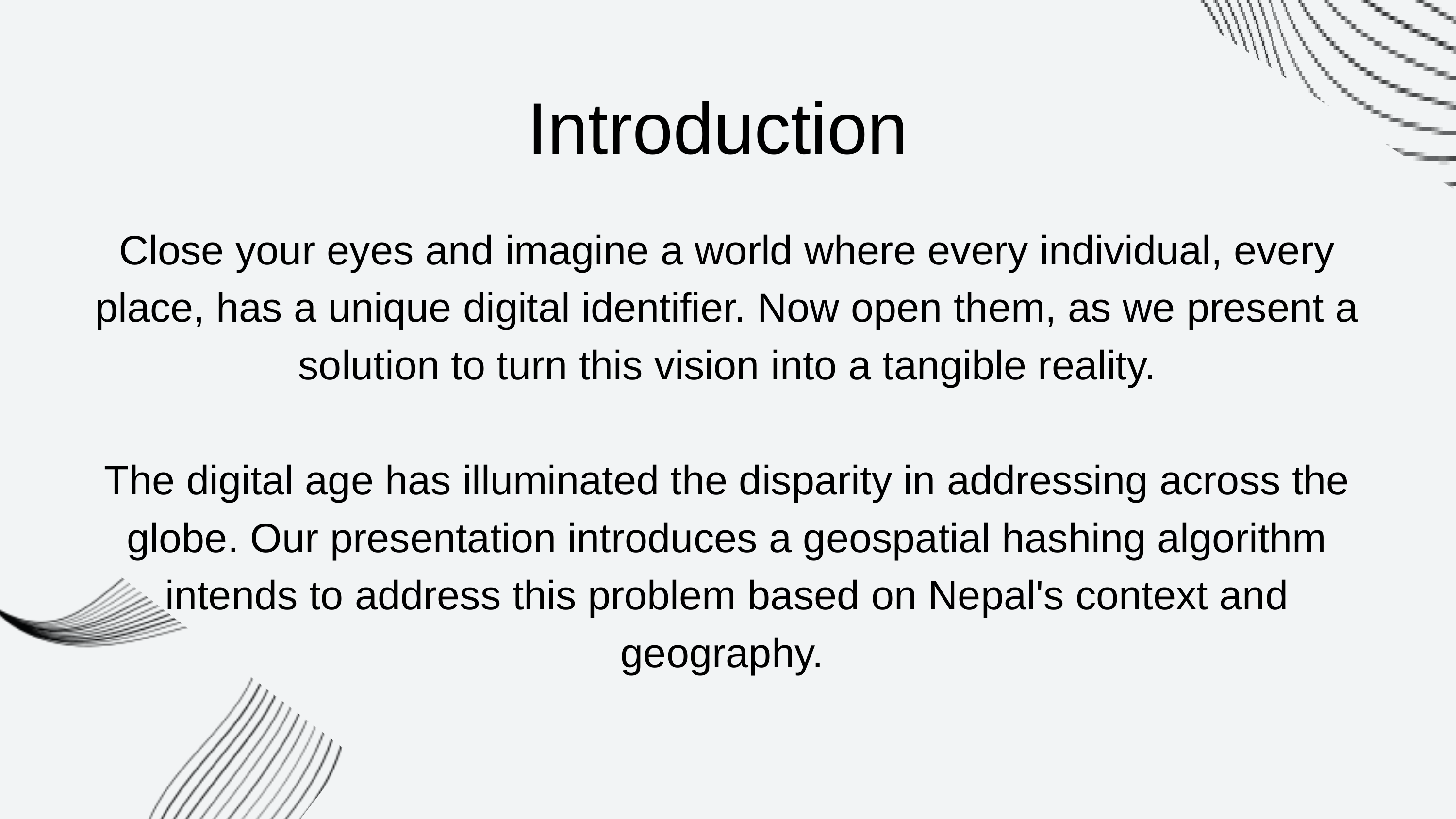

Introduction
Close your eyes and imagine a world where every individual, every place, has a unique digital identifier. Now open them, as we present a solution to turn this vision into a tangible reality.

The digital age has illuminated the disparity in addressing across the globe. Our presentation introduces a geospatial hashing algorithm intends to address this problem based on Nepal's context and geography.